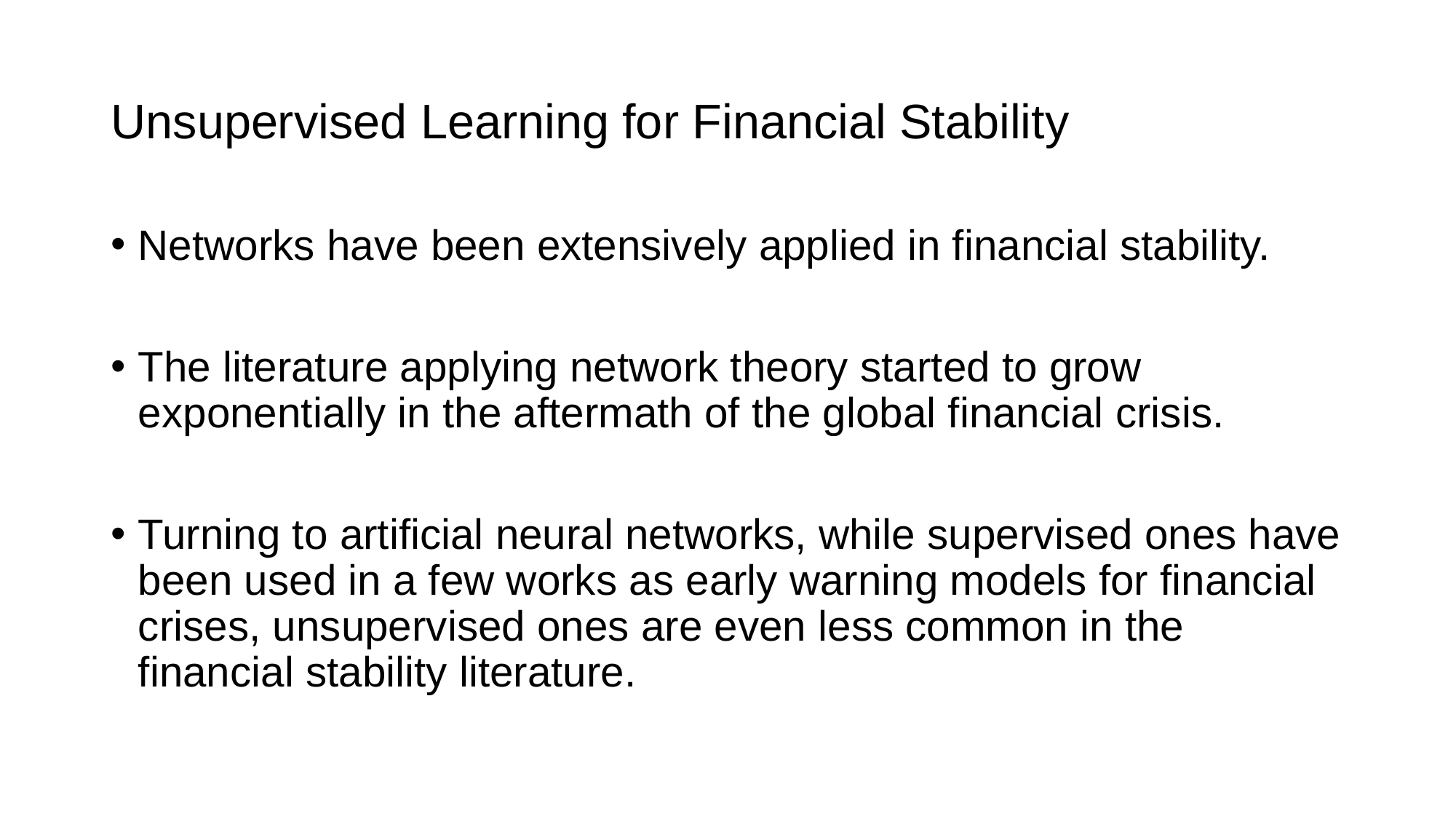

# Unsupervised Learning for Financial Stability
Networks have been extensively applied in financial stability.

The literature applying network theory started to grow exponentially in the aftermath of the global financial crisis.

Turning to artificial neural networks, while supervised ones have been used in a few works as early warning models for financial crises, unsupervised ones are even less common in the financial stability literature.